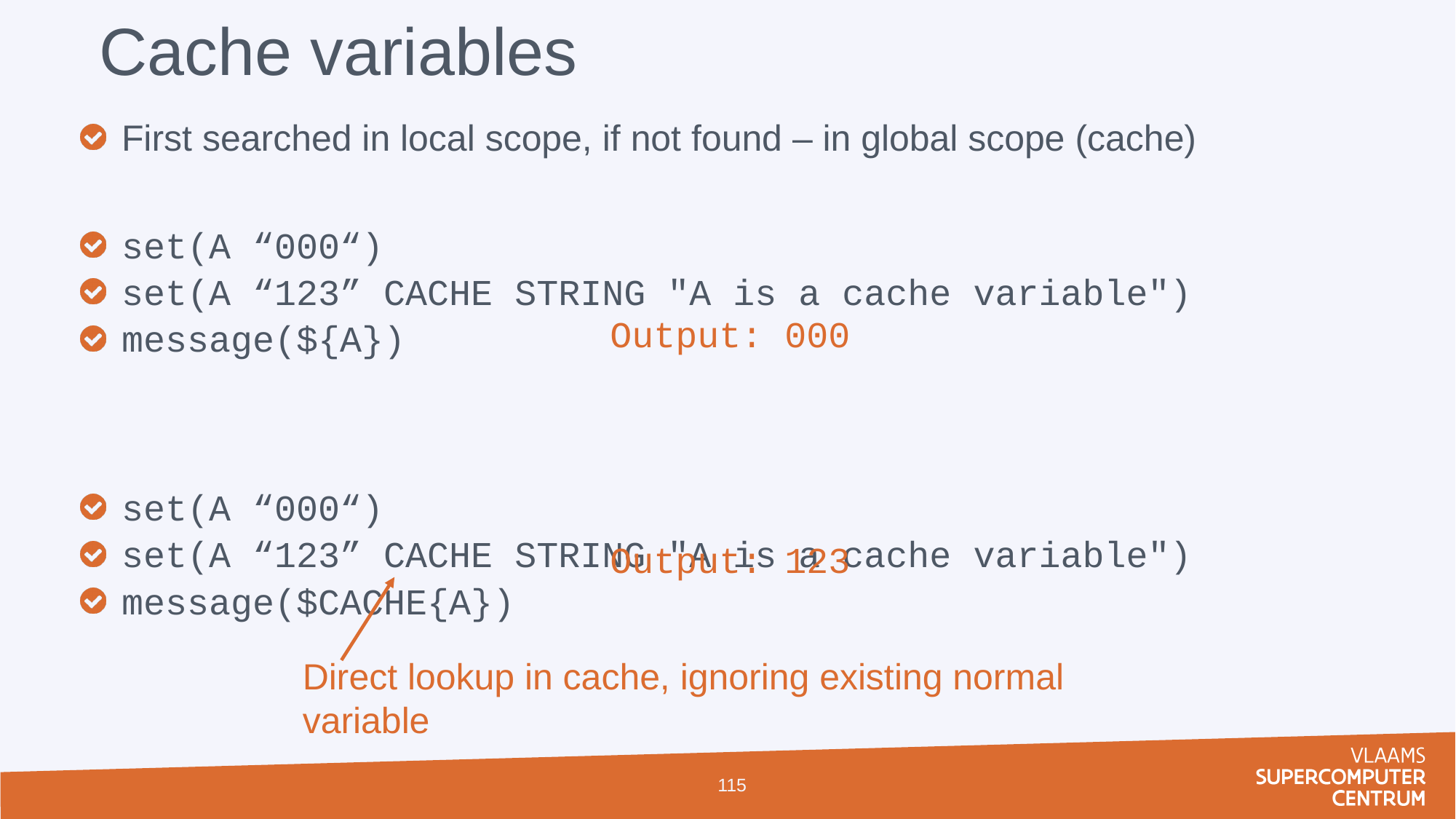

# Cache variables
First searched in local scope, if not found – in global scope (cache)

set(A “000“)
set(A “123” CACHE STRING "A is a cache variable")
message(${A})

set(A “000“)
set(A “123” CACHE STRING "A is a cache variable")
message($CACHE{A})

Output: 000
Output: 123
Direct lookup in cache, ignoring existing normal variable
115